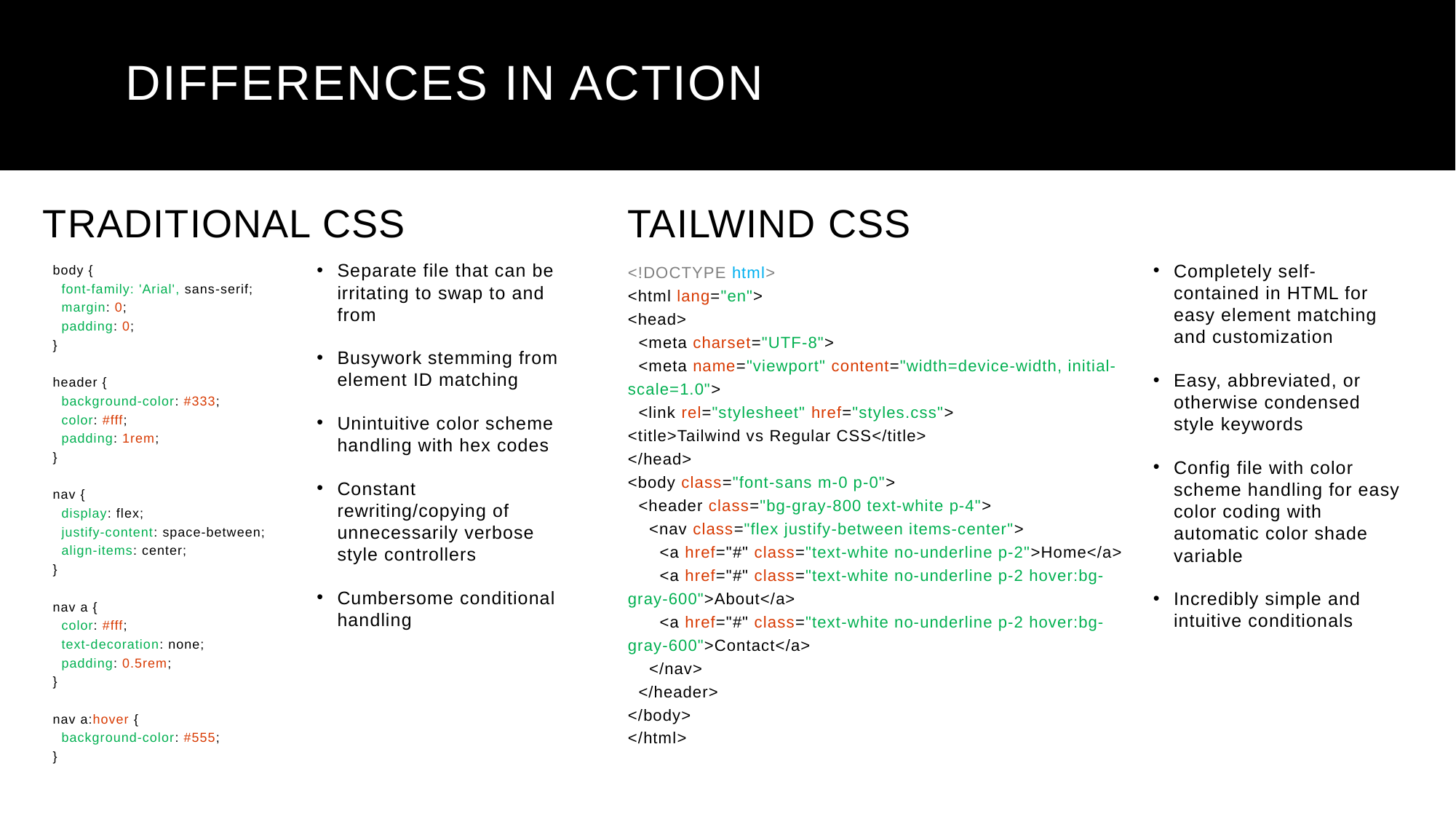

# DIFFERENCES IN ACTION
TRADITIONAL CSS
TAILWIND CSS
body {
  font-family: 'Arial', sans-serif;
  margin: 0;
  padding: 0;
}

header {
  background-color: #333;
  color: #fff;
  padding: 1rem;
}

nav {
  display: flex;
  justify-content: space-between;
  align-items: center;
}

nav a {
  color: #fff;
  text-decoration: none;
  padding: 0.5rem;
}

nav a:hover {
  background-color: #555;
}
Separate file that can be irritating to swap to and from
Busywork stemming from element ID matching
Unintuitive color scheme handling with hex codes
Constant rewriting/copying of unnecessarily verbose style controllers
Cumbersome conditional handling
<!DOCTYPE html>
<html lang="en">
<head>
  <meta charset="UTF-8">
  <meta name="viewport" content="width=device-width, initial-scale=1.0">
  <link rel="stylesheet" href="styles.css">
<title>Tailwind vs Regular CSS</title>
</head>
<body class="font-sans m-0 p-0">
  <header class="bg-gray-800 text-white p-4">
    <nav class="flex justify-between items-center">
      <a href="#" class="text-white no-underline p-2">Home</a>
      <a href="#" class="text-white no-underline p-2 hover:bg-gray-600">About</a>
      <a href="#" class="text-white no-underline p-2 hover:bg-gray-600">Contact</a>
    </nav>
  </header>
</body>
</html>
Completely self-contained in HTML for easy element matching and customization
Easy, abbreviated, or otherwise condensed style keywords
Config file with color scheme handling for easy color coding with automatic color shade variable
Incredibly simple and intuitive conditionals